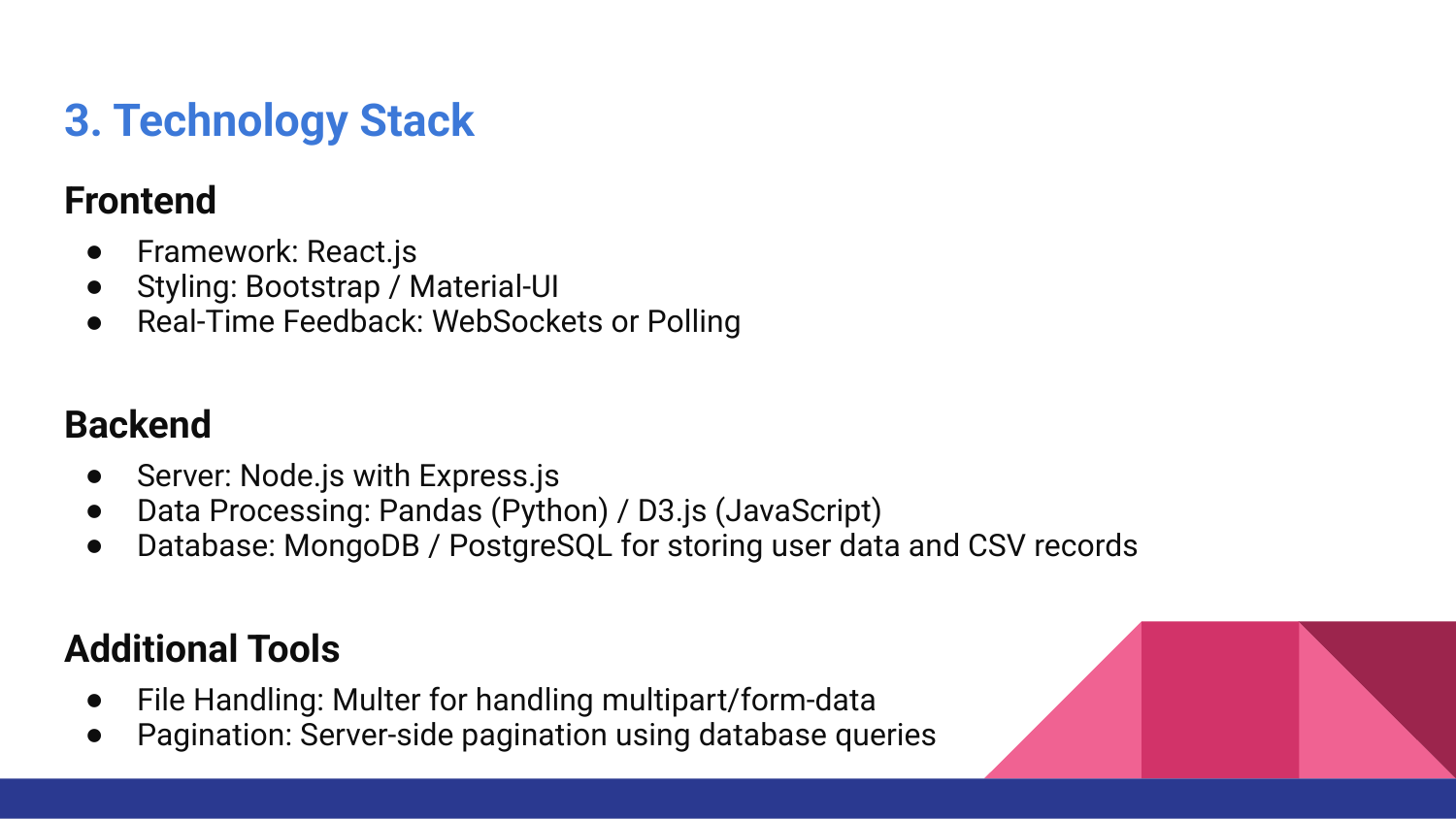

# 3. Technology Stack

Frontend
Framework: React.js
Styling: Bootstrap / Material-UI
Real-Time Feedback: WebSockets or Polling
Backend
Server: Node.js with Express.js
Data Processing: Pandas (Python) / D3.js (JavaScript)
Database: MongoDB / PostgreSQL for storing user data and CSV records
Additional Tools
File Handling: Multer for handling multipart/form-data
Pagination: Server-side pagination using database queries